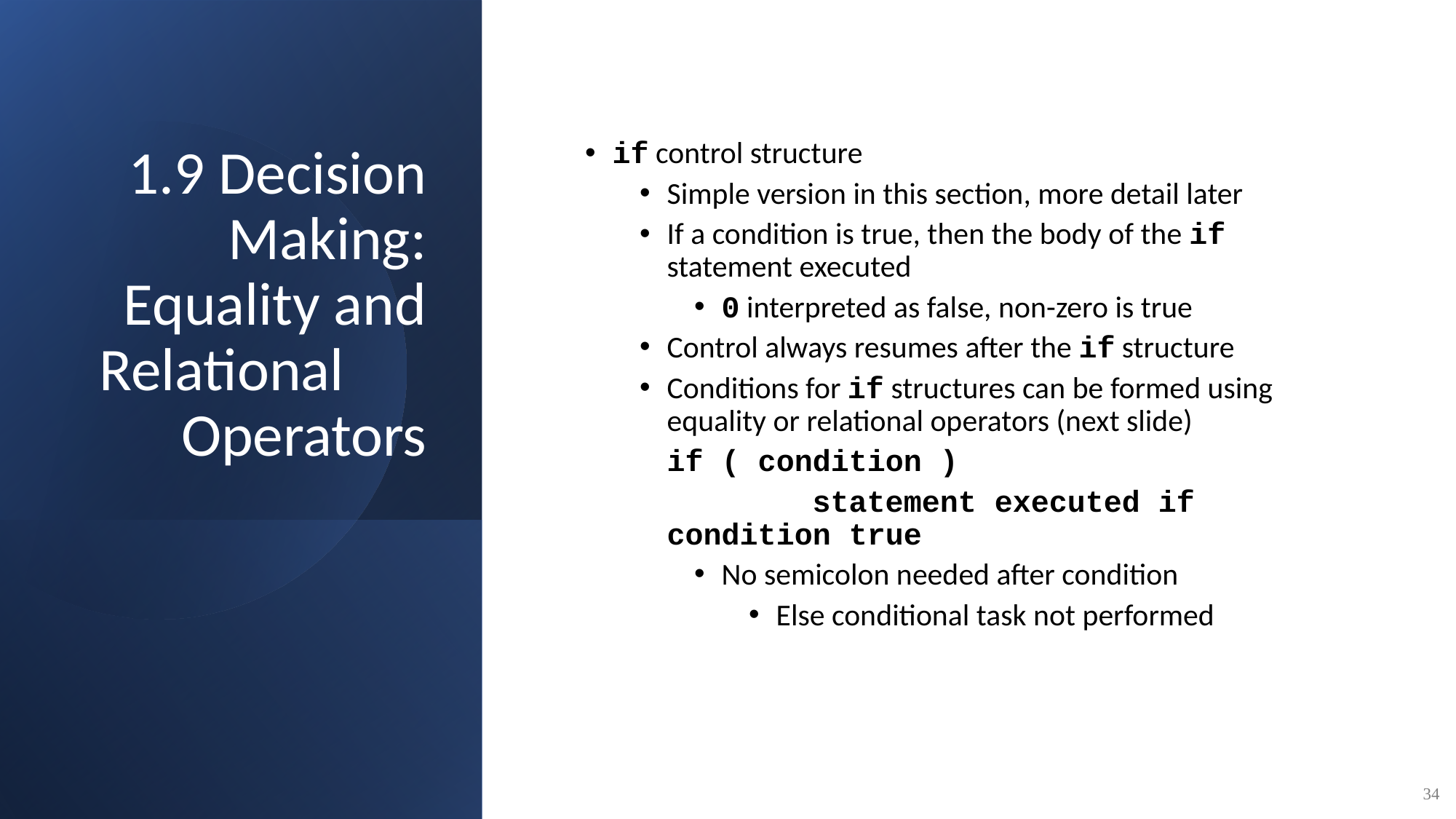

# 1.9 Decision Making: Equality and Relational 	Operators
if control structure
Simple version in this section, more detail later
If a condition is true, then the body of the if statement executed
0 interpreted as false, non-zero is true
Control always resumes after the if structure
Conditions for if structures can be formed using equality or relational operators (next slide)
	if ( condition )
		  statement executed if condition true
No semicolon needed after condition
Else conditional task not performed

34